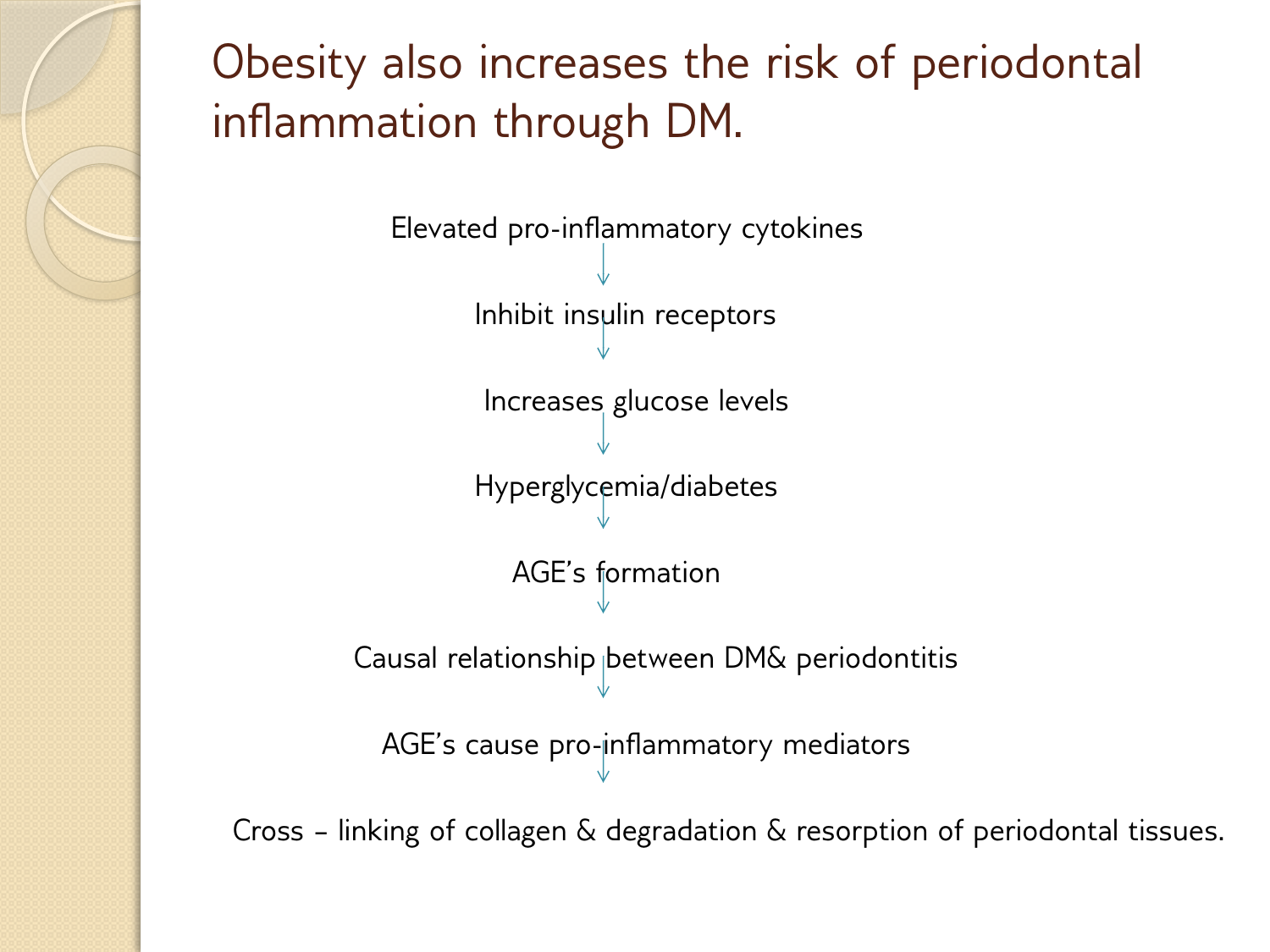

# Obesity also increases the risk of periodontal inflammation through DM.
                  Elevated pro-inflammatory cytokines

                           Inhibit insulin receptors

                            Increases glucose levels

                           Hyperglycemia/diabetes

                               AGE’s formation

              Causal relationship between DM& periodontitis

                 AGE’s cause pro-inflammatory mediators

 Cross – linking of collagen & degradation & resorption of periodontal tissues.